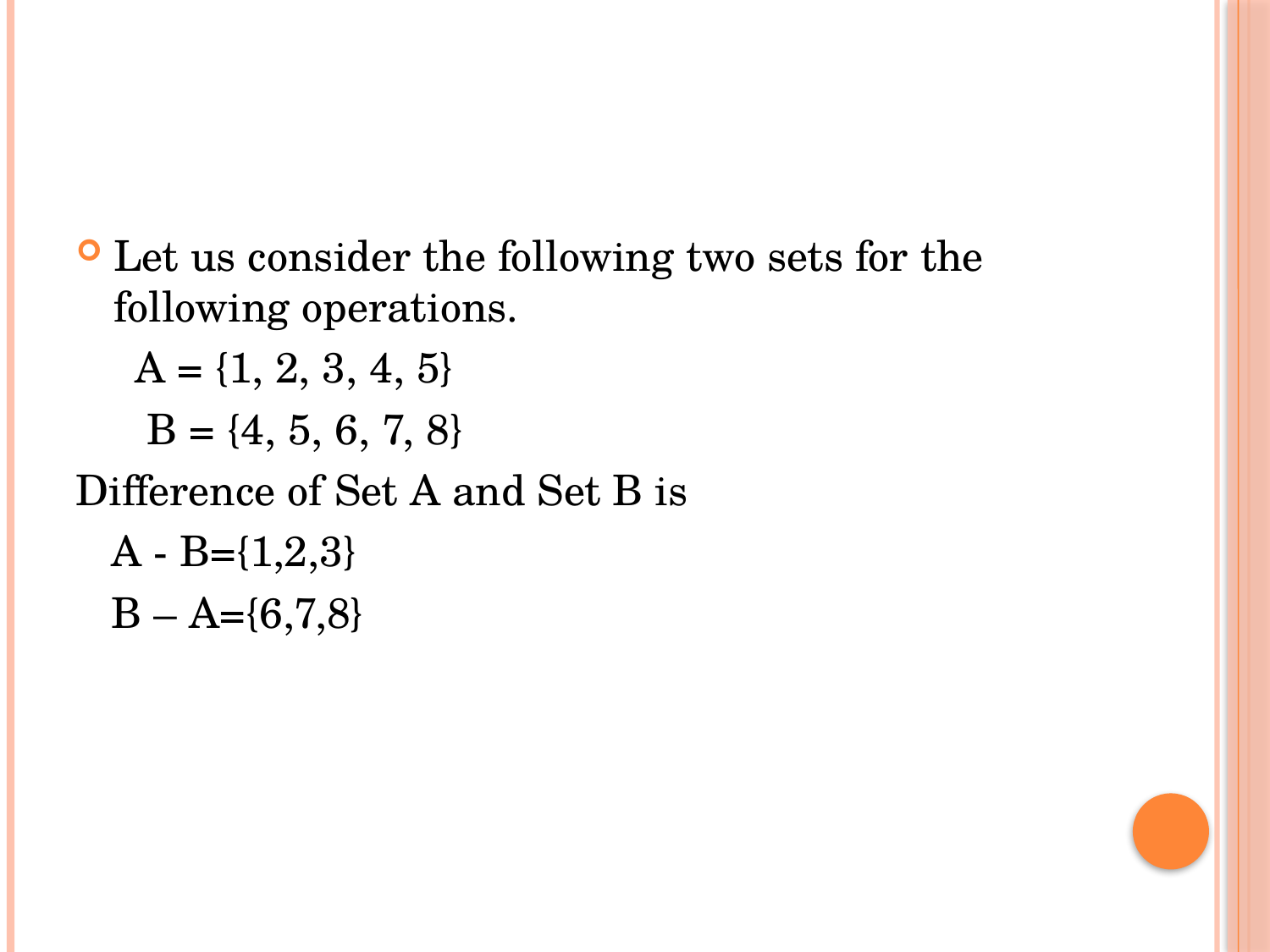

#
Let us consider the following two sets for the following operations.
     A = {1, 2, 3, 4, 5}
      B = {4, 5, 6, 7, 8}
Difference of Set A and Set B is
   A - B={1,2,3}
   B – A={6,7,8}